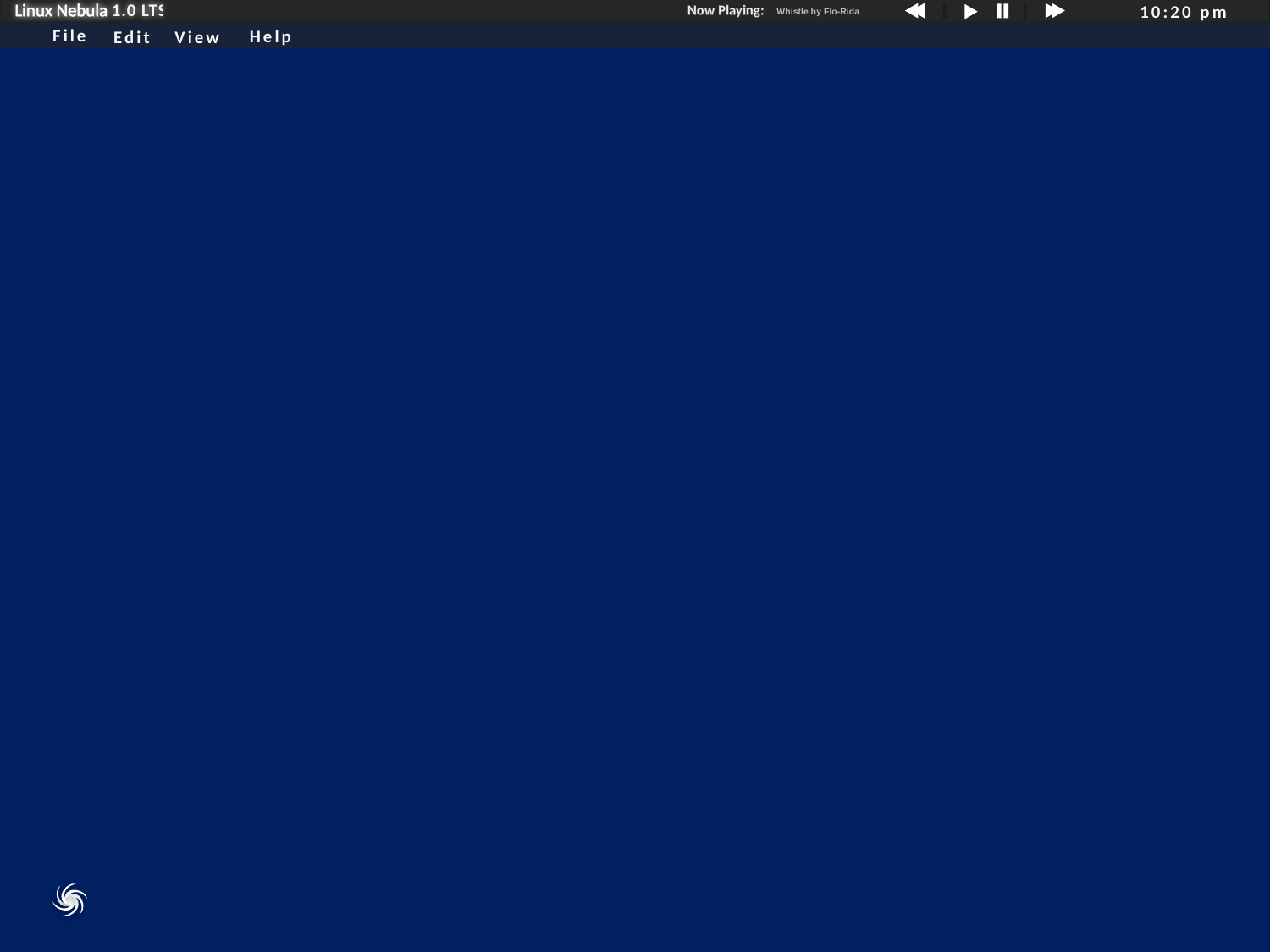

Linux Nebula 1.0 LTS
Now Playing:    Whistle by Flo-Rida
10:20 pm

File
Help
Edit
View